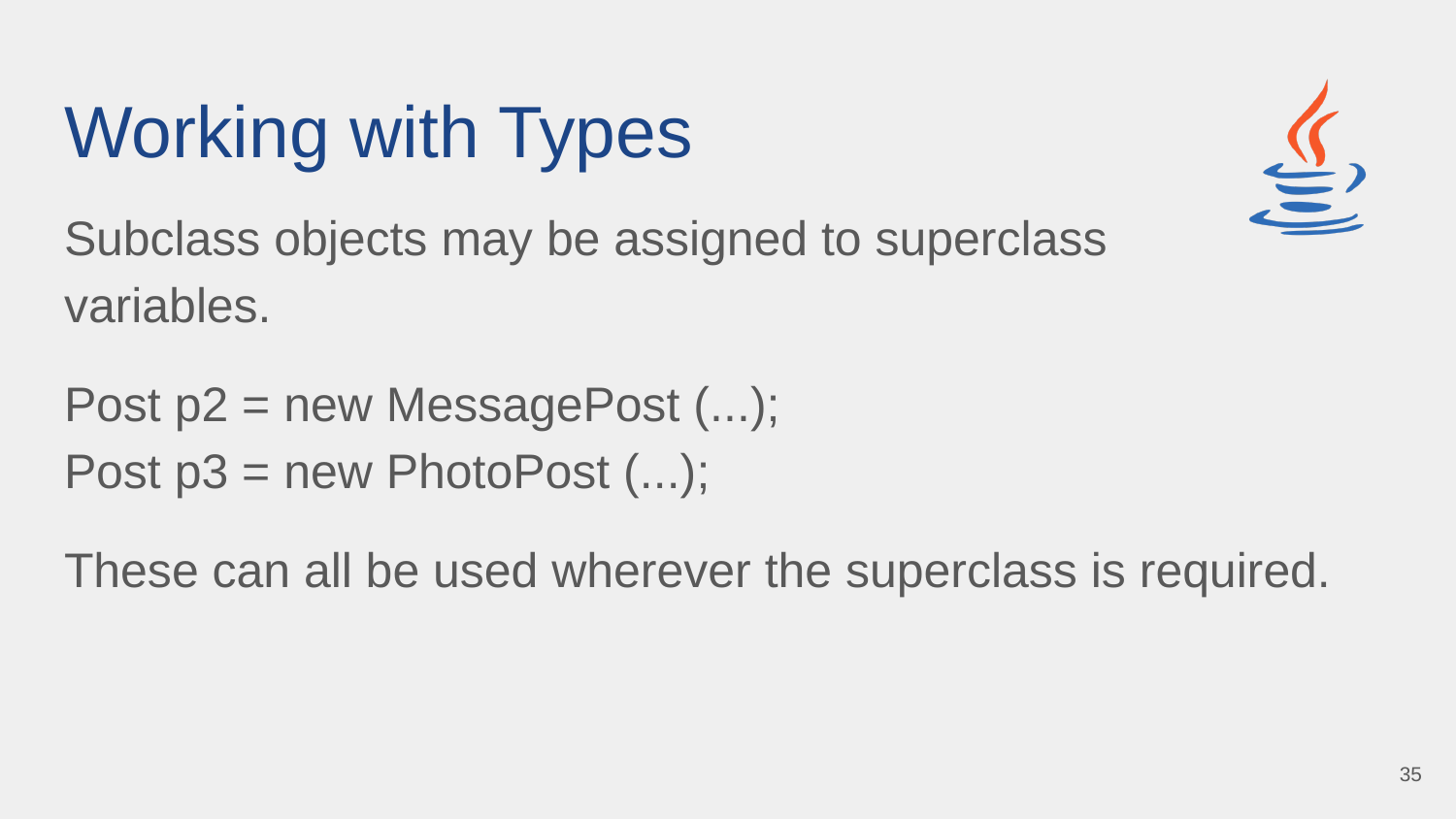

# Working with Types
Subclass objects may be assigned to superclass
variables.
Post p2 = new MessagePost (...);
Post p3 = new PhotoPost (...);
These can all be used wherever the superclass is required.
35